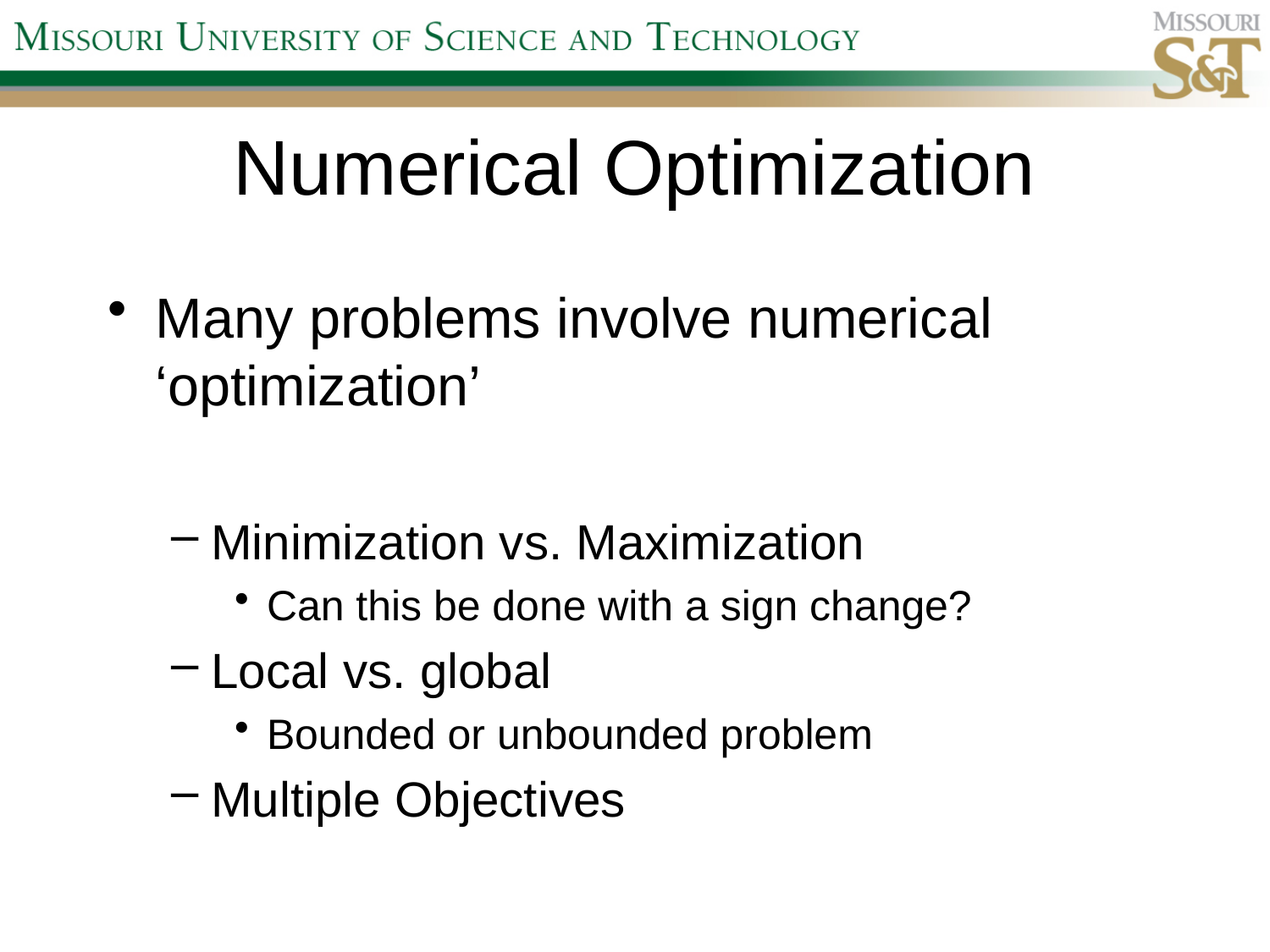

# Numerical Optimization
Many problems involve numerical ‘optimization’

Minimization vs. Maximization
Can this be done with a sign change?
Local vs. global
Bounded or unbounded problem
Multiple Objectives